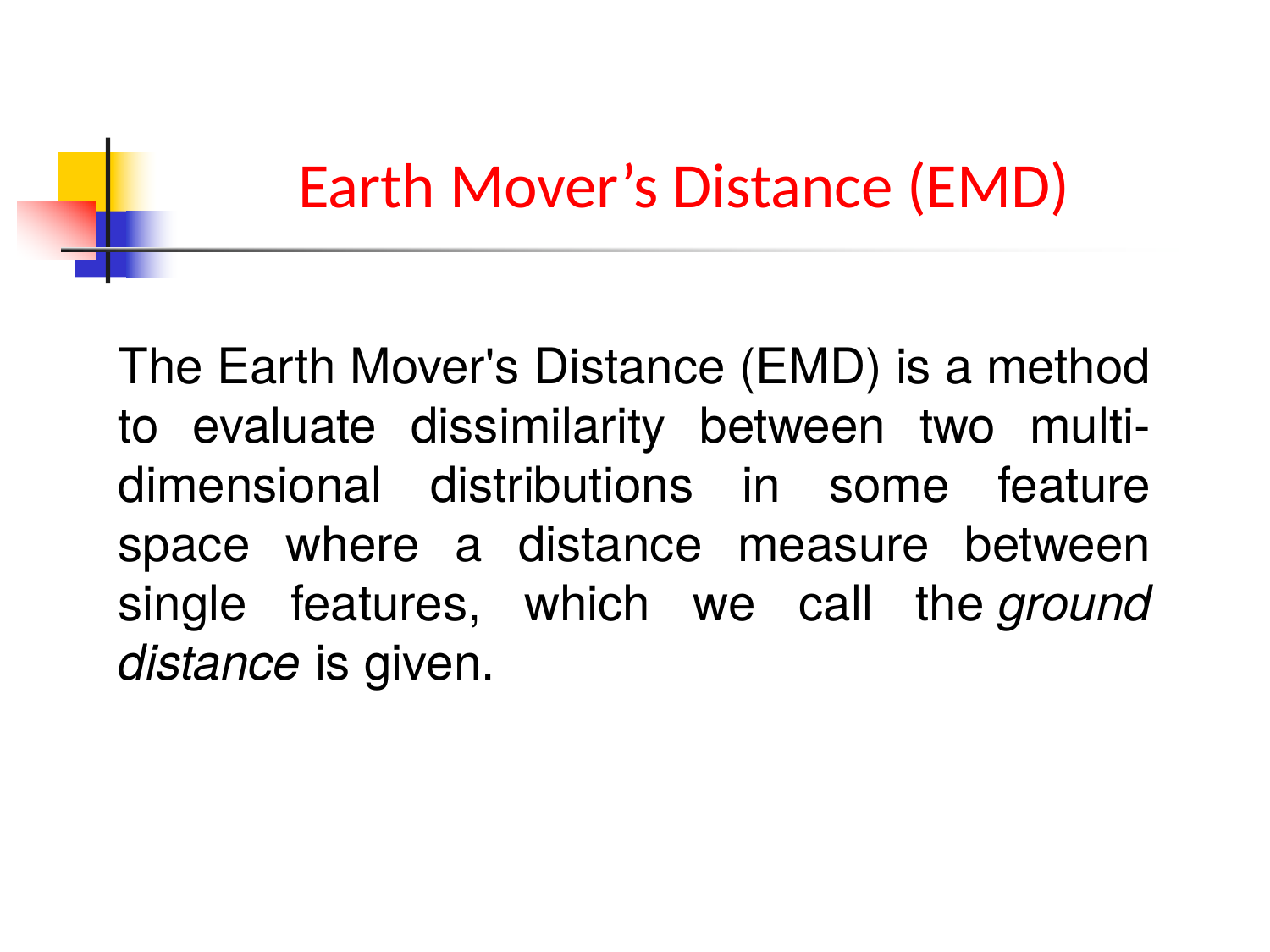

Earth Mover’s Distance (EMD)
The Earth Mover's Distance (EMD) is a method to evaluate dissimilarity between two multi-dimensional distributions in some feature space where a distance measure between single features, which we call the ground distance is given.